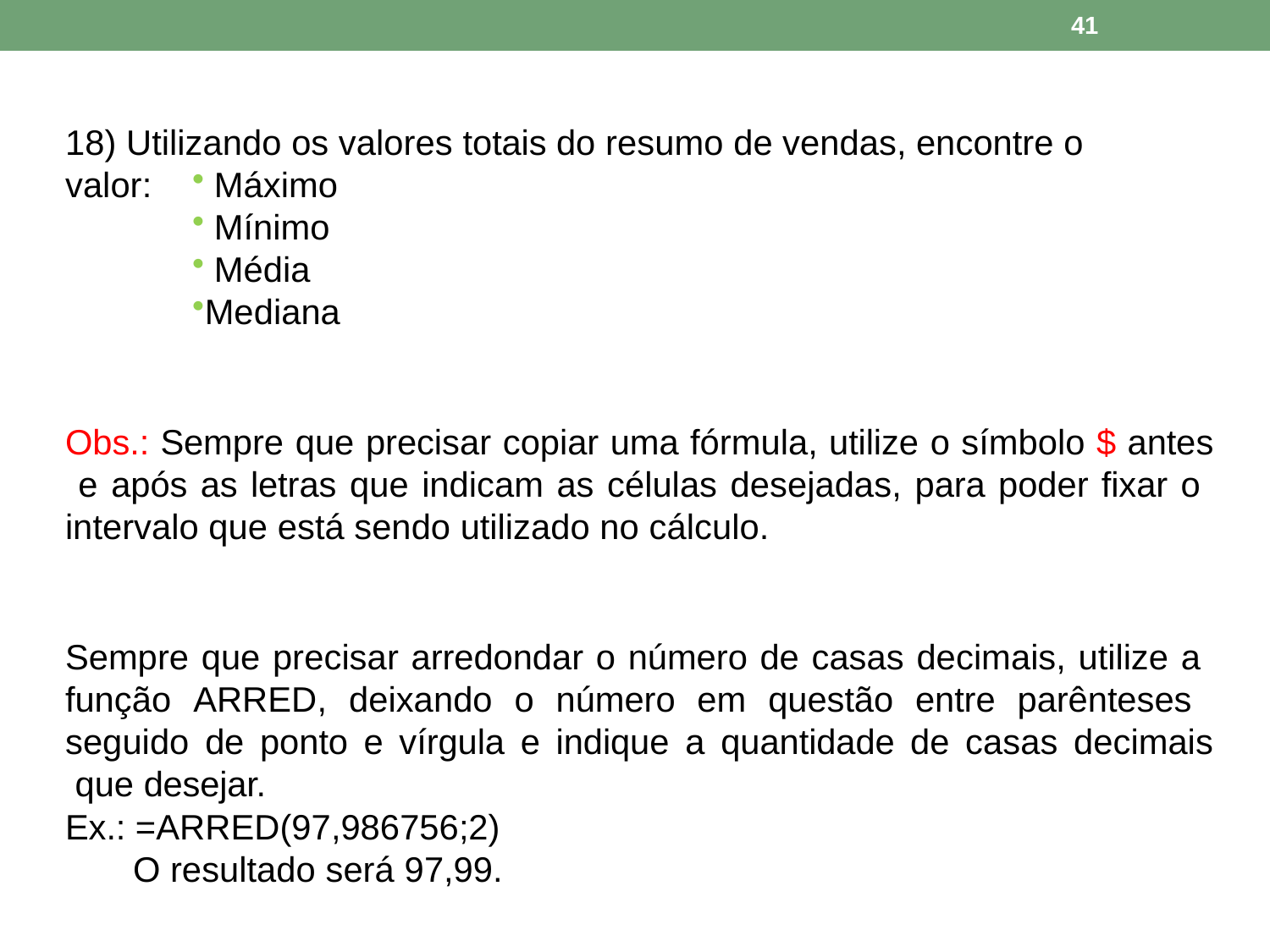

41
# 18) Utilizando os valores totais do resumo de vendas, encontre o valor:
Máximo
Mínimo
Média
Mediana

Obs.: Sempre que precisar copiar uma fórmula, utilize o símbolo $ antes  e após as letras que indicam as células desejadas, para poder fixar o  intervalo que está sendo utilizado no cálculo.

Sempre que precisar arredondar o número de casas decimais, utilize a  função ARRED, deixando o número em questão entre parênteses  seguido de ponto e vírgula e indique a quantidade de casas decimais  que desejar.
Ex.: =ARRED(97,986756;2)
O resultado será 97,99.